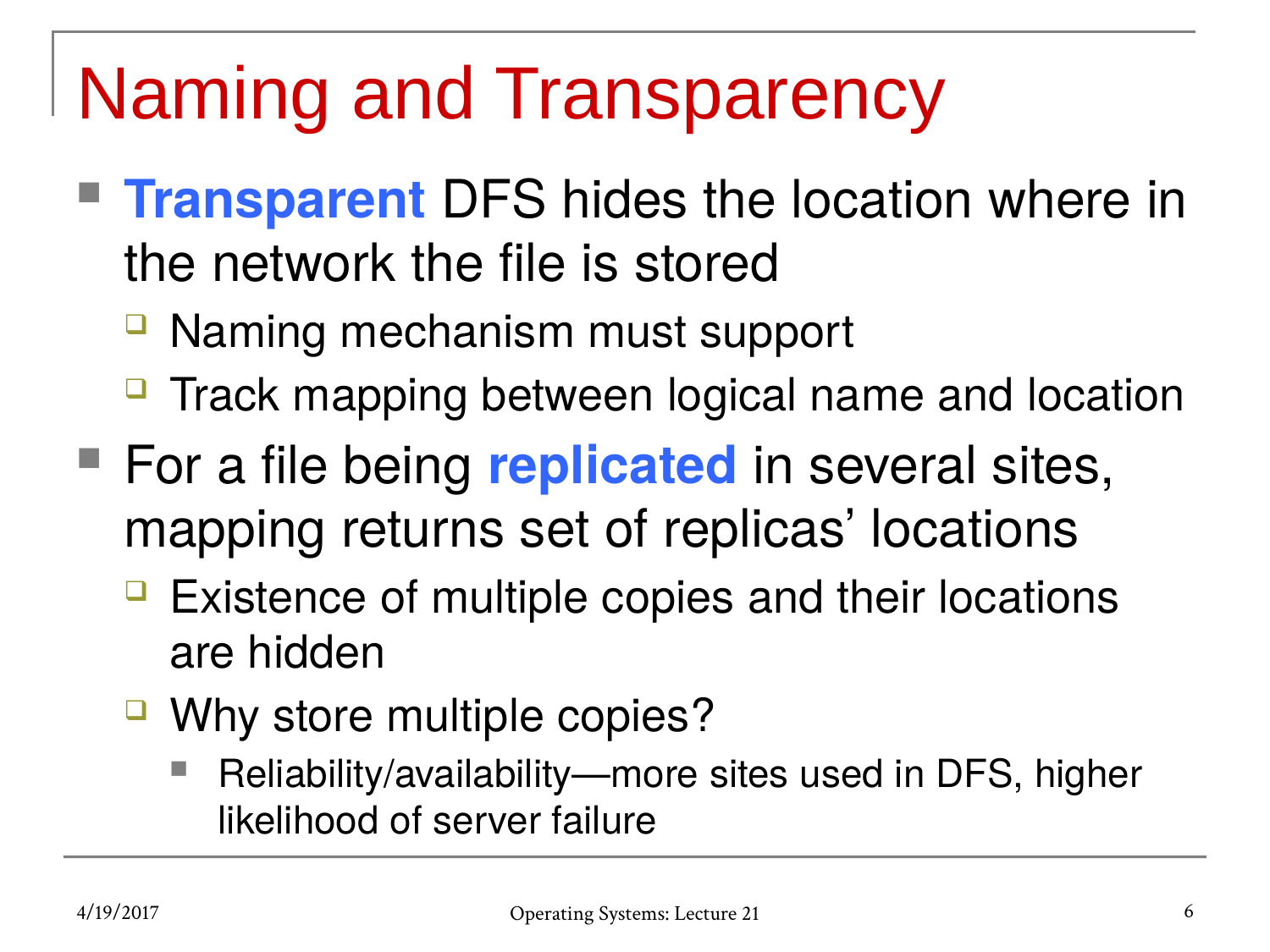

# Naming and Transparency
Transparent DFS hides the location where in the network the file is stored
Naming mechanism must support
Track mapping between logical name and location
For a file being replicated in several sites, mapping returns set of replicas’ locations
Existence of multiple copies and their locations are hidden
Why store multiple copies?
Reliability/availability—more sites used in DFS, higher likelihood of server failure
4/19/2017
6
Operating Systems: Lecture 21